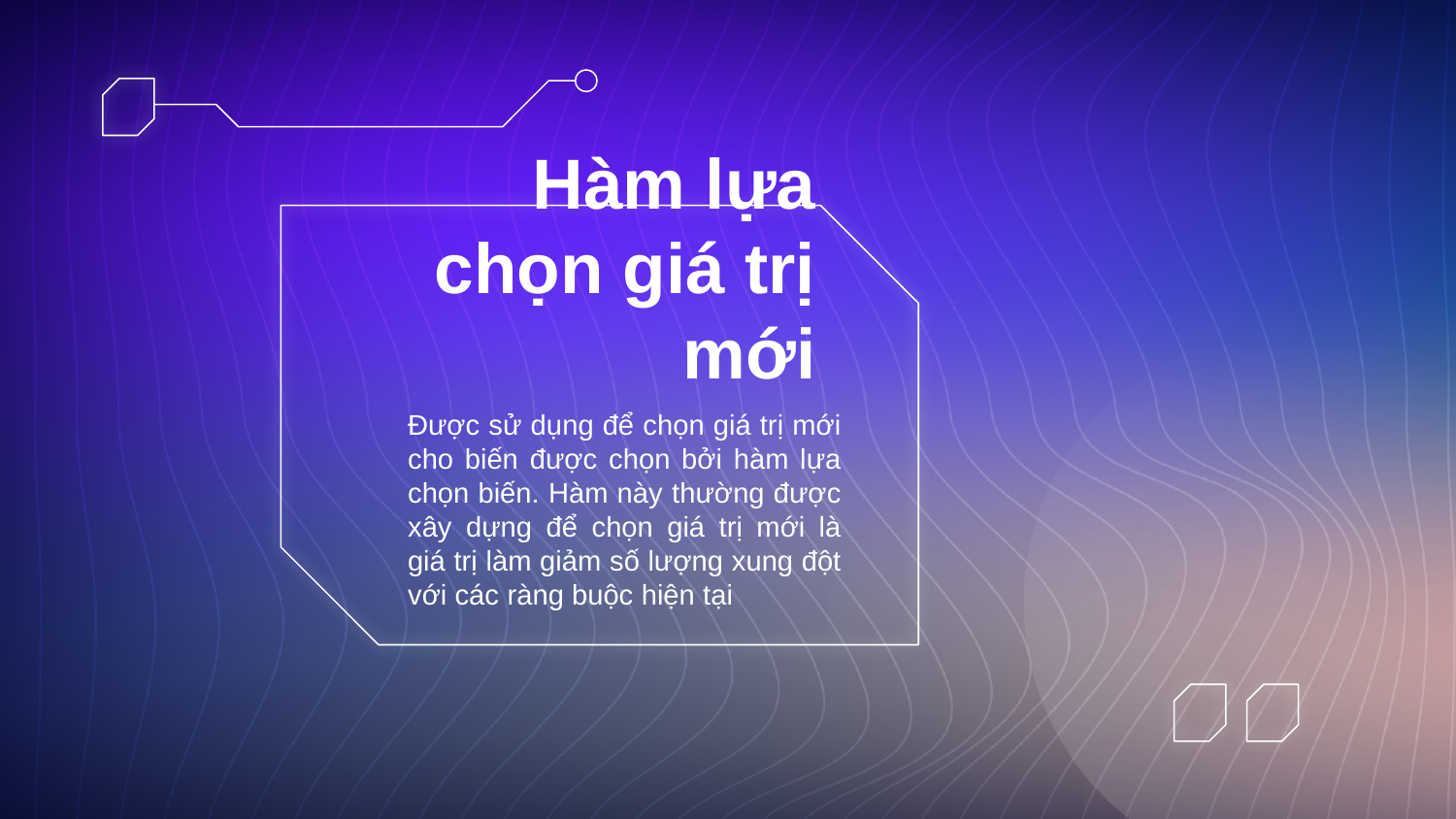

# Hàm lựa chọn giá trị mới
Được sử dụng để chọn giá trị mới cho biến được chọn bởi hàm lựa chọn biến. Hàm này thường được xây dựng để chọn giá trị mới là giá trị làm giảm số lượng xung đột với các ràng buộc hiện tại